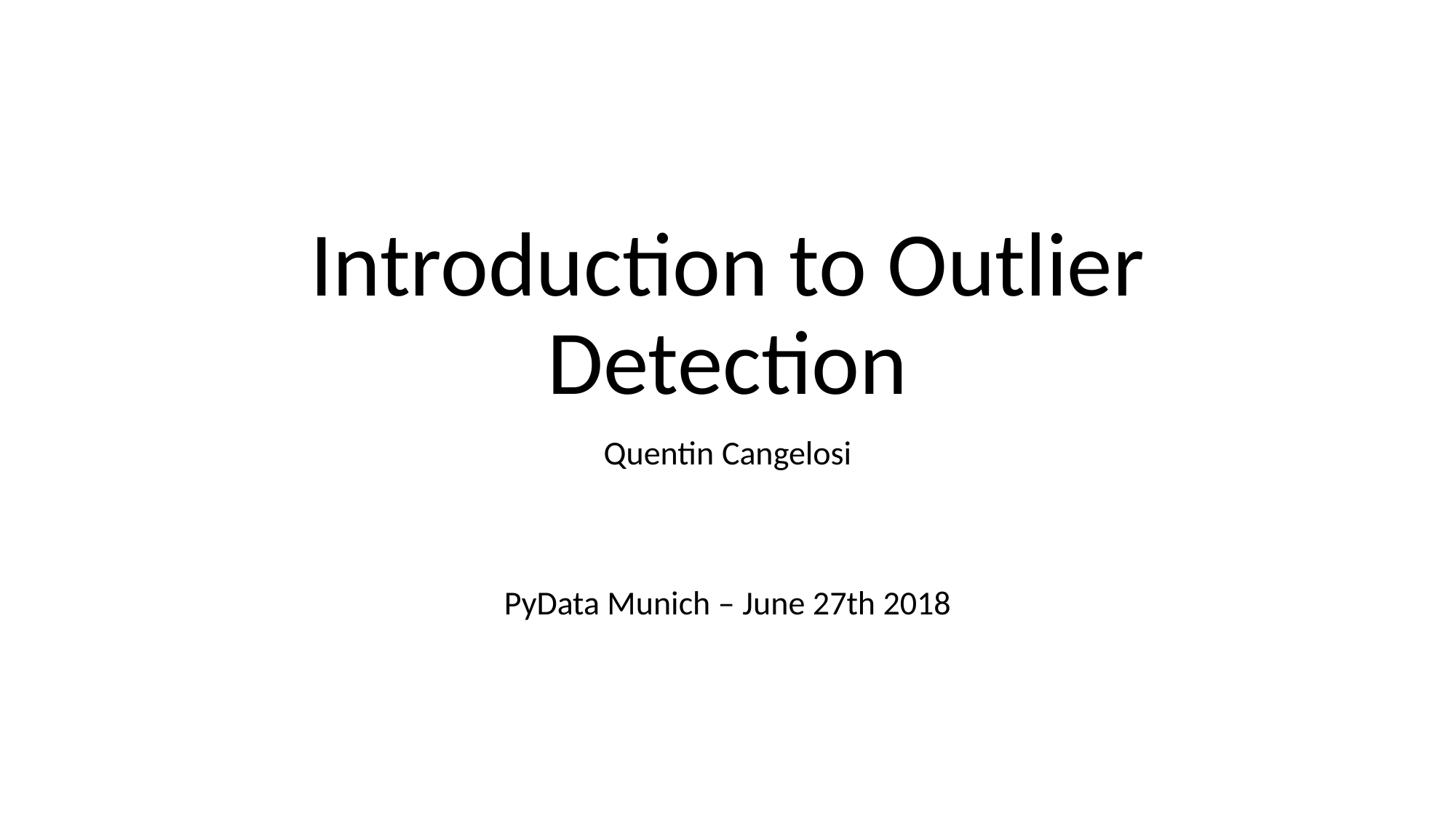

# Introduction to Outlier Detection
Quentin Cangelosi

PyData Munich – June 27th 2018